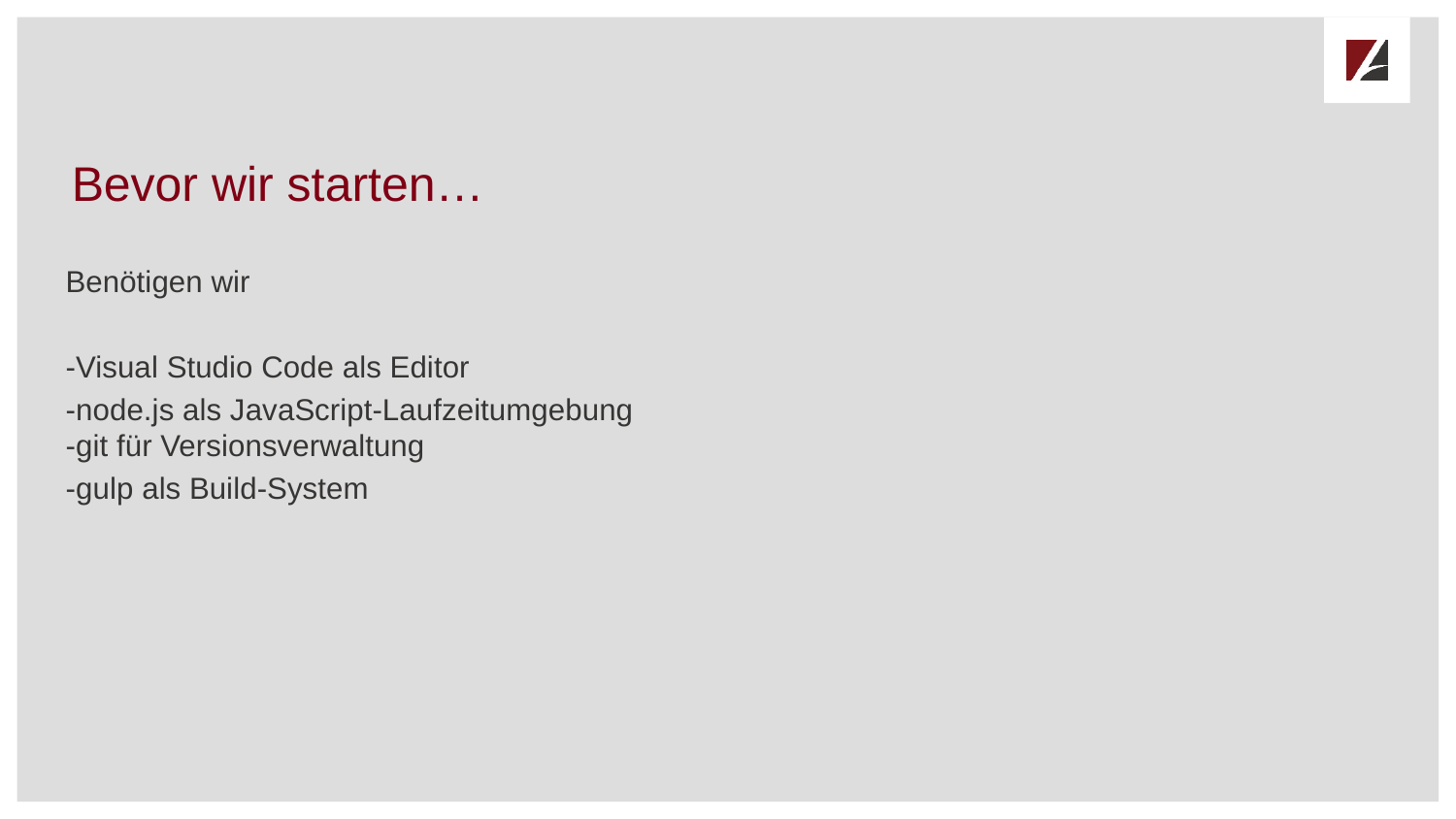

# Bevor wir starten…
Benötigen wir

-Visual Studio Code als Editor
-node.js als JavaScript-Laufzeitumgebung
-git für Versionsverwaltung
-gulp als Build-System